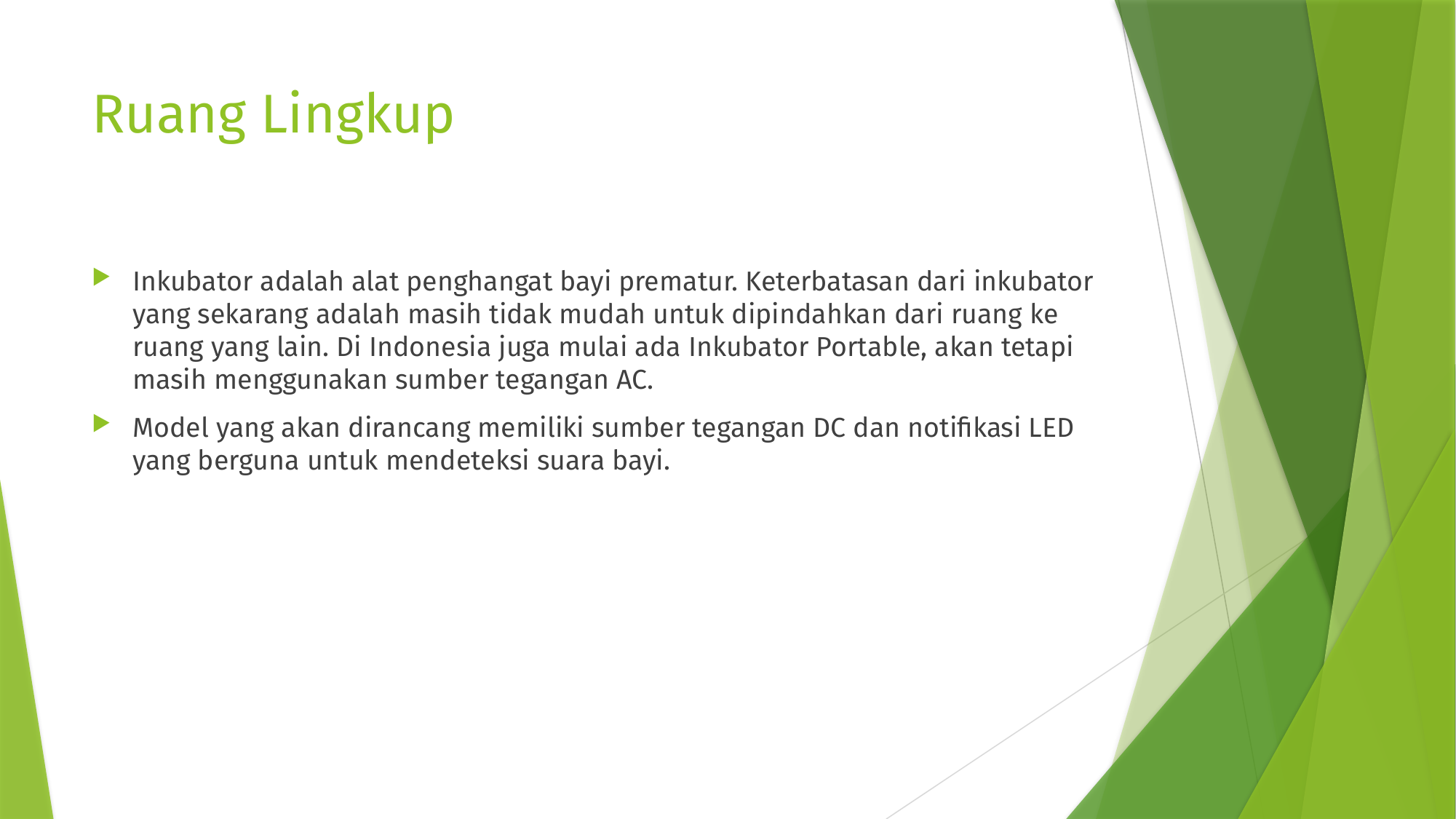

# Ruang Lingkup
Inkubator adalah alat penghangat bayi prematur. Keterbatasan dari inkubator yang sekarang adalah masih tidak mudah untuk dipindahkan dari ruang ke ruang yang lain. Di Indonesia juga mulai ada Inkubator Portable, akan tetapi masih menggunakan sumber tegangan AC.
Model yang akan dirancang memiliki sumber tegangan DC dan notifikasi LED yang berguna untuk mendeteksi suara bayi.